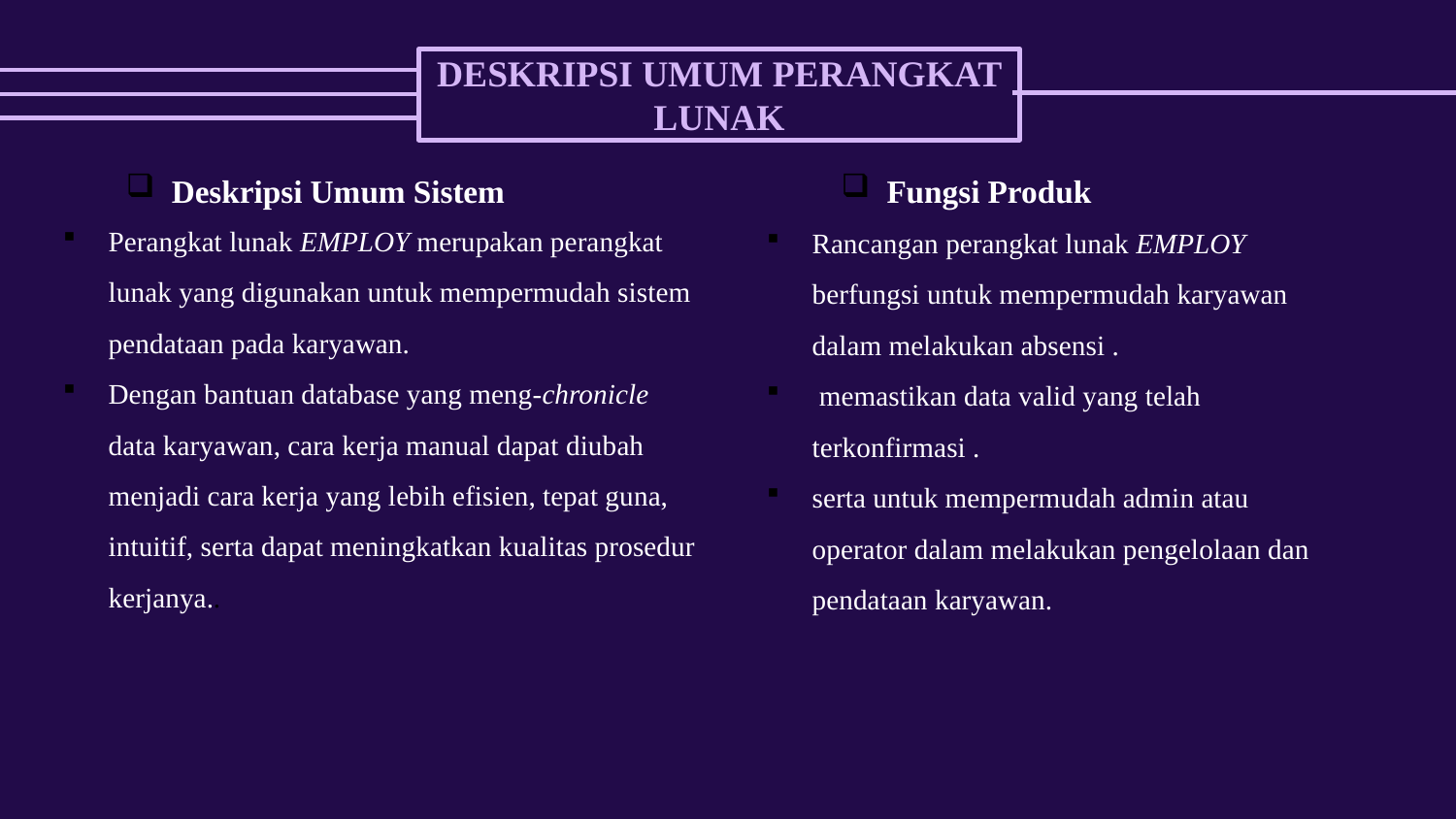

# DESKRIPSI UMUM PERANGKAT LUNAK
Deskripsi Umum Sistem
Fungsi Produk
Perangkat lunak EMPLOY merupakan perangkat lunak yang digunakan untuk mempermudah sistem pendataan pada karyawan.
Dengan bantuan database yang meng-chronicle data karyawan, cara kerja manual dapat diubah menjadi cara kerja yang lebih efisien, tepat guna, intuitif, serta dapat meningkatkan kualitas prosedur kerjanya..
Rancangan perangkat lunak EMPLOY berfungsi untuk mempermudah karyawan dalam melakukan absensi .
 memastikan data valid yang telah terkonfirmasi .
serta untuk mempermudah admin atau operator dalam melakukan pengelolaan dan pendataan karyawan.